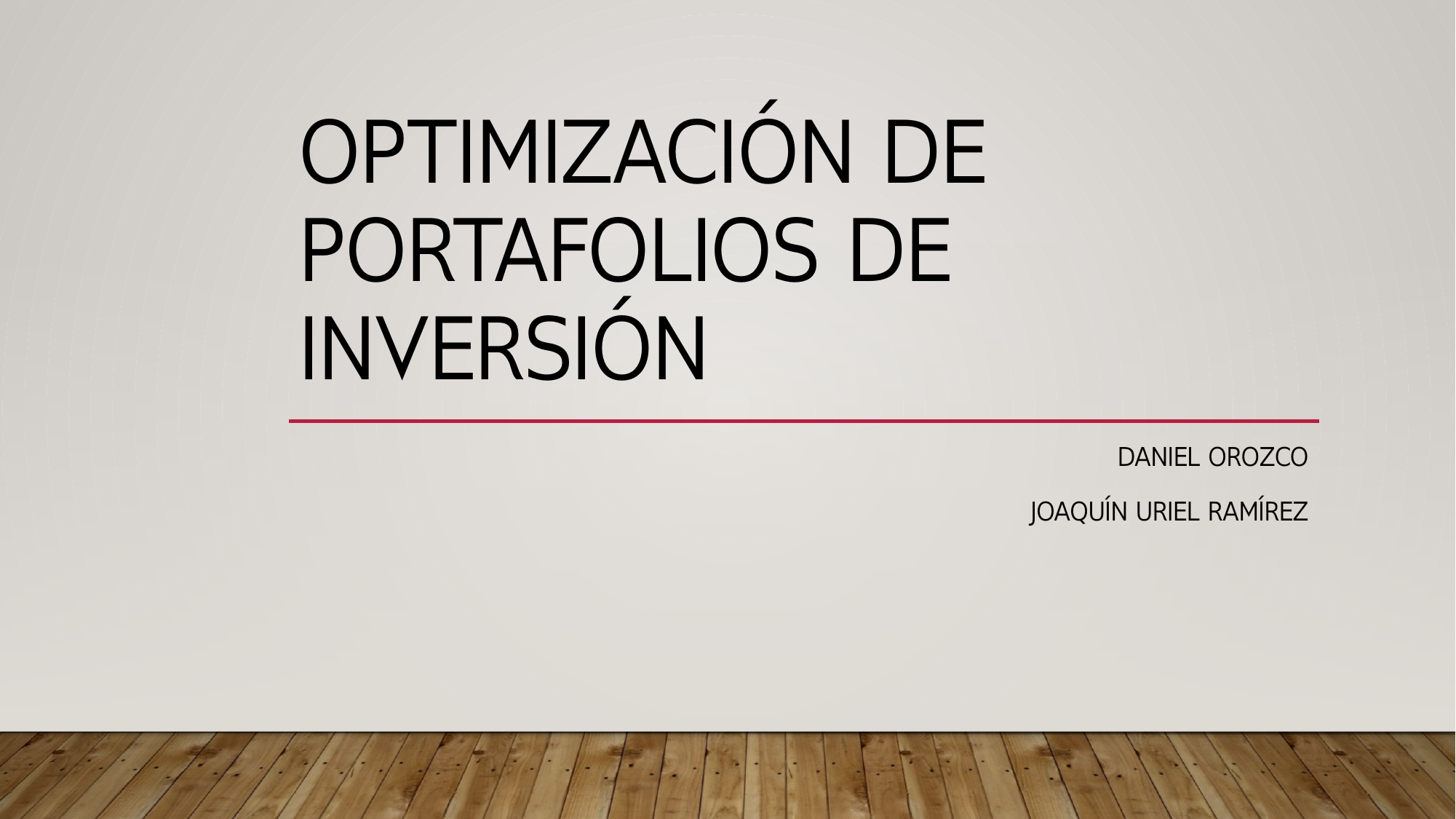

# Optimización de portafolios de inversión
Daniel Orozco
Joaquín Uriel Ramírez